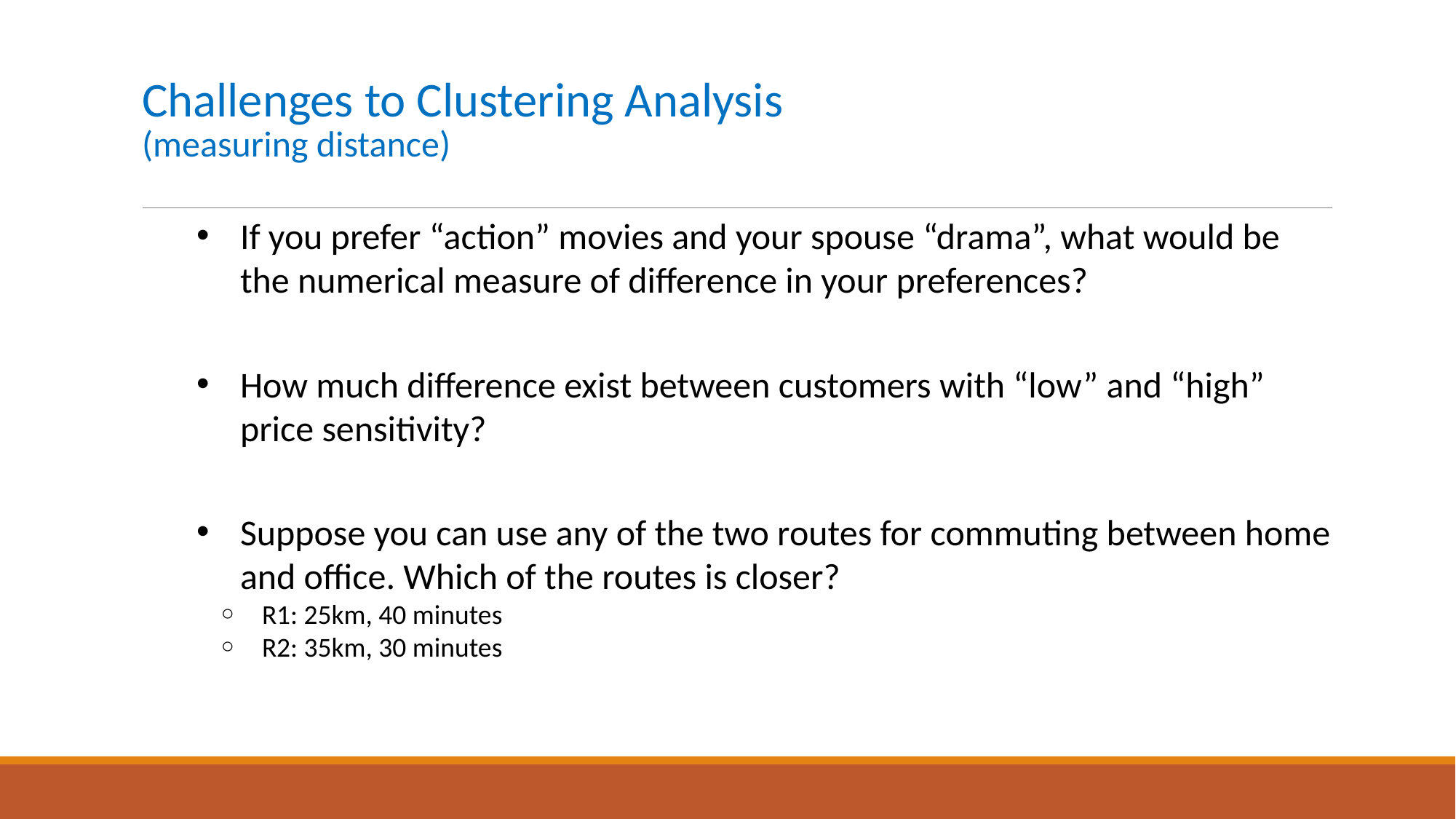

# Challenges to Clustering Analysis (measuring distance)
If you prefer “action” movies and your spouse “drama”, what would be the numerical measure of difference in your preferences?

How much difference exist between customers with “low” and “high” price sensitivity?

Suppose you can use any of the two routes for commuting between home and office. Which of the routes is closer?
R1: 25km, 40 minutes
R2: 35km, 30 minutes